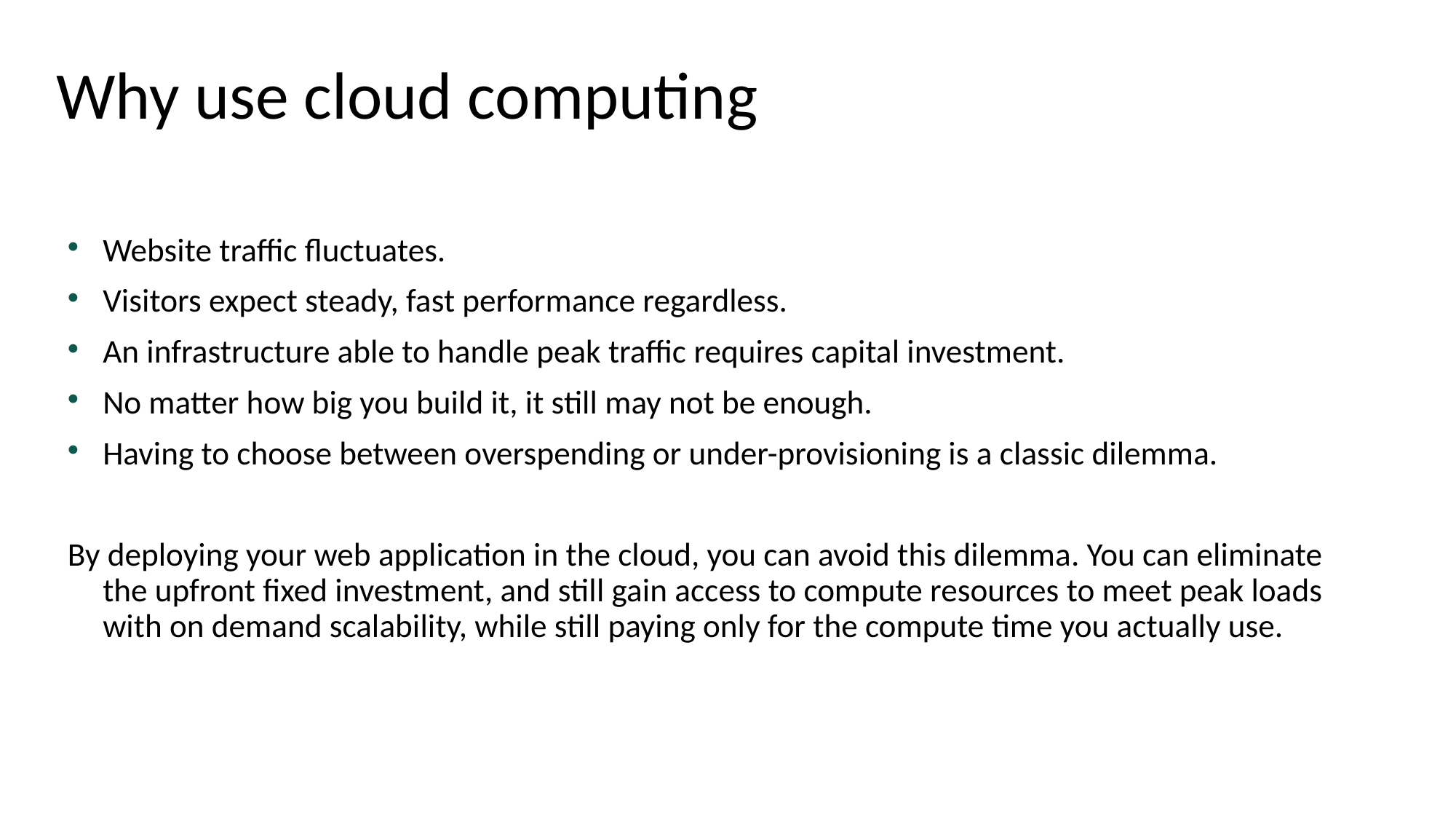

Why use cloud computing
Website traffic fluctuates.
Visitors expect steady, fast performance regardless.
An infrastructure able to handle peak traffic requires capital investment.
No matter how big you build it, it still may not be enough.
Having to choose between overspending or under-provisioning is a classic dilemma.

By deploying your web application in the cloud, you can avoid this dilemma. You can eliminate the upfront fixed investment, and still gain access to compute resources to meet peak loads with on demand scalability, while still paying only for the compute time you actually use.